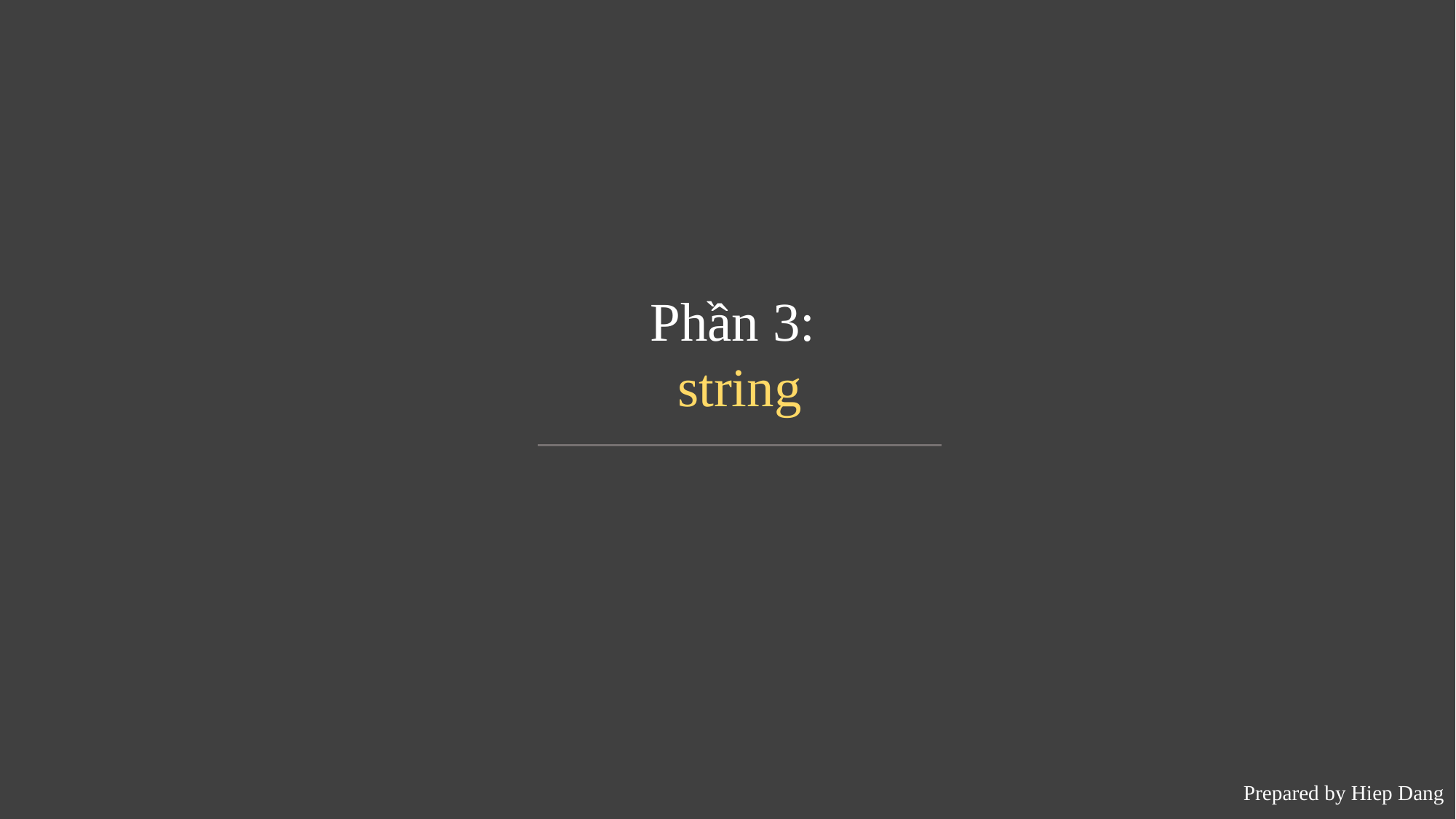

Phần 3:
string
Prepared by Hiep Dang